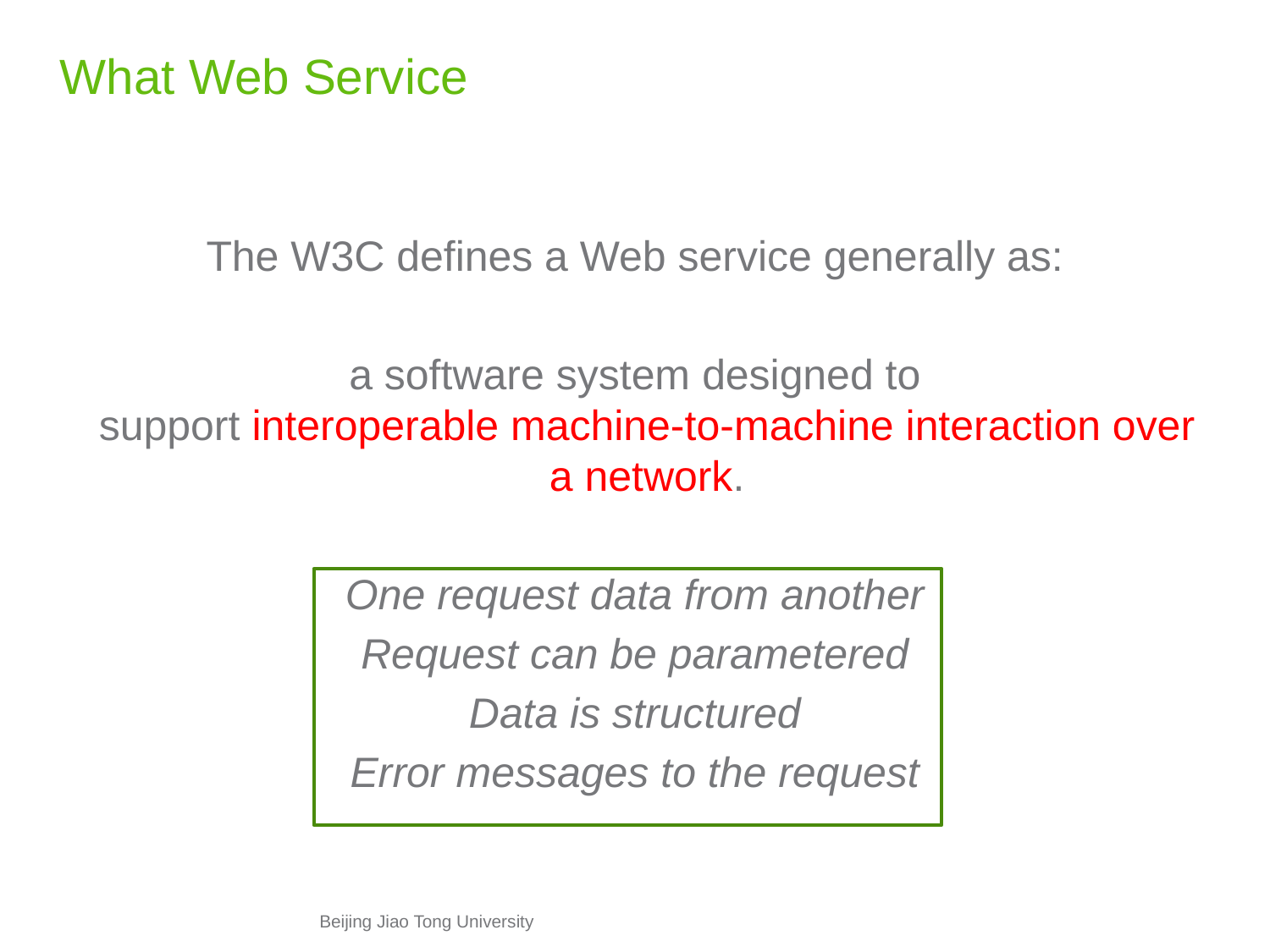

# What Web Service

The W3C defines a Web service generally as:

a software system designed to support interoperable machine-to-machine interaction over a network.

One request data from another
Request can be parametered
Data is structured
Error messages to the request

Beijing Jiao Tong University